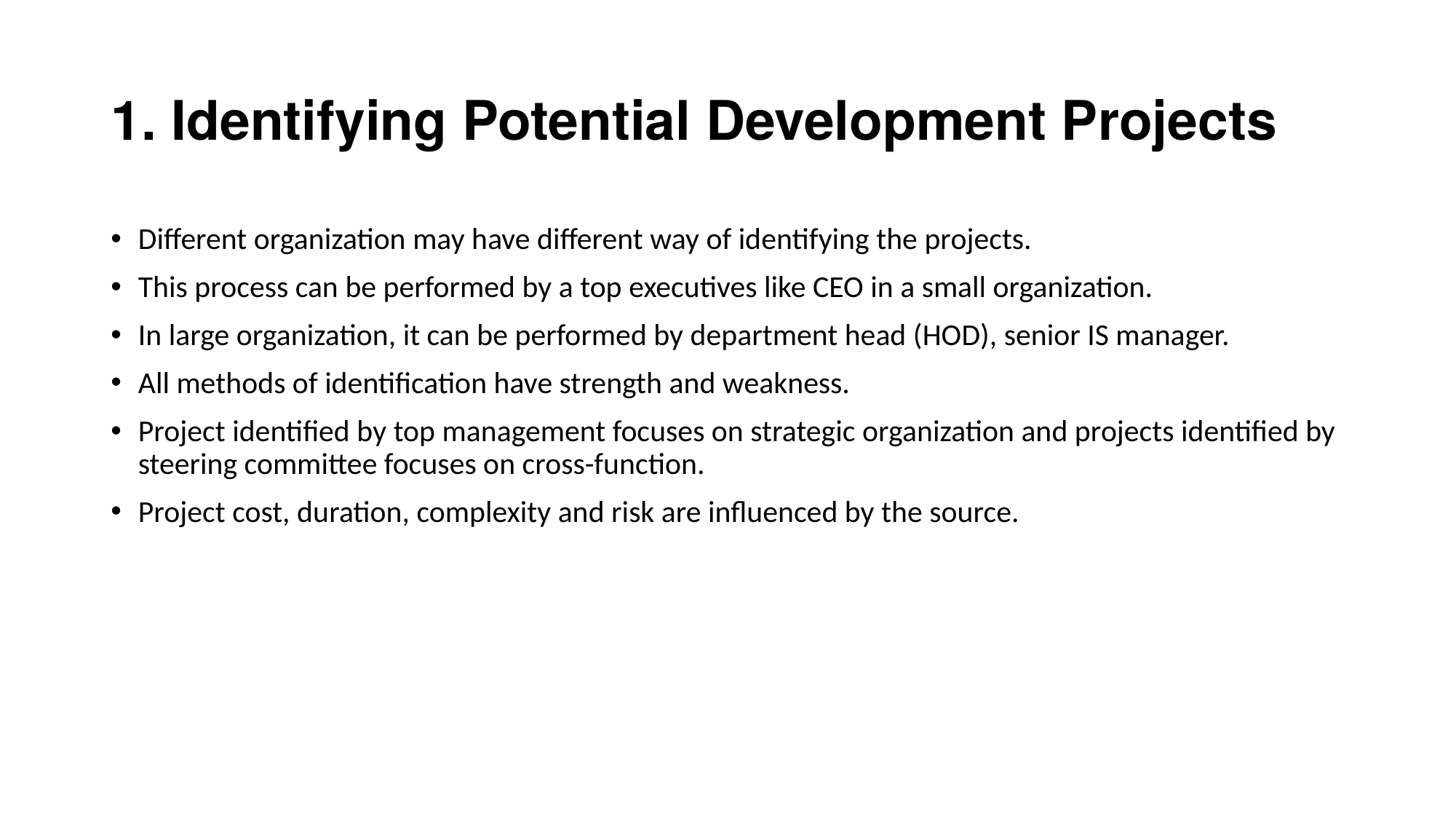

# 1. Identifying Potential Development Projects
Different organization may have different way of identifying the projects.
This process can be performed by a top executives like CEO in a small organization.
In large organization, it can be performed by department head (HOD), senior IS manager.
All methods of identification have strength and weakness.
Project identified by top management focuses on strategic organization and projects identified by steering committee focuses on cross-function.
Project cost, duration, complexity and risk are influenced by the source.